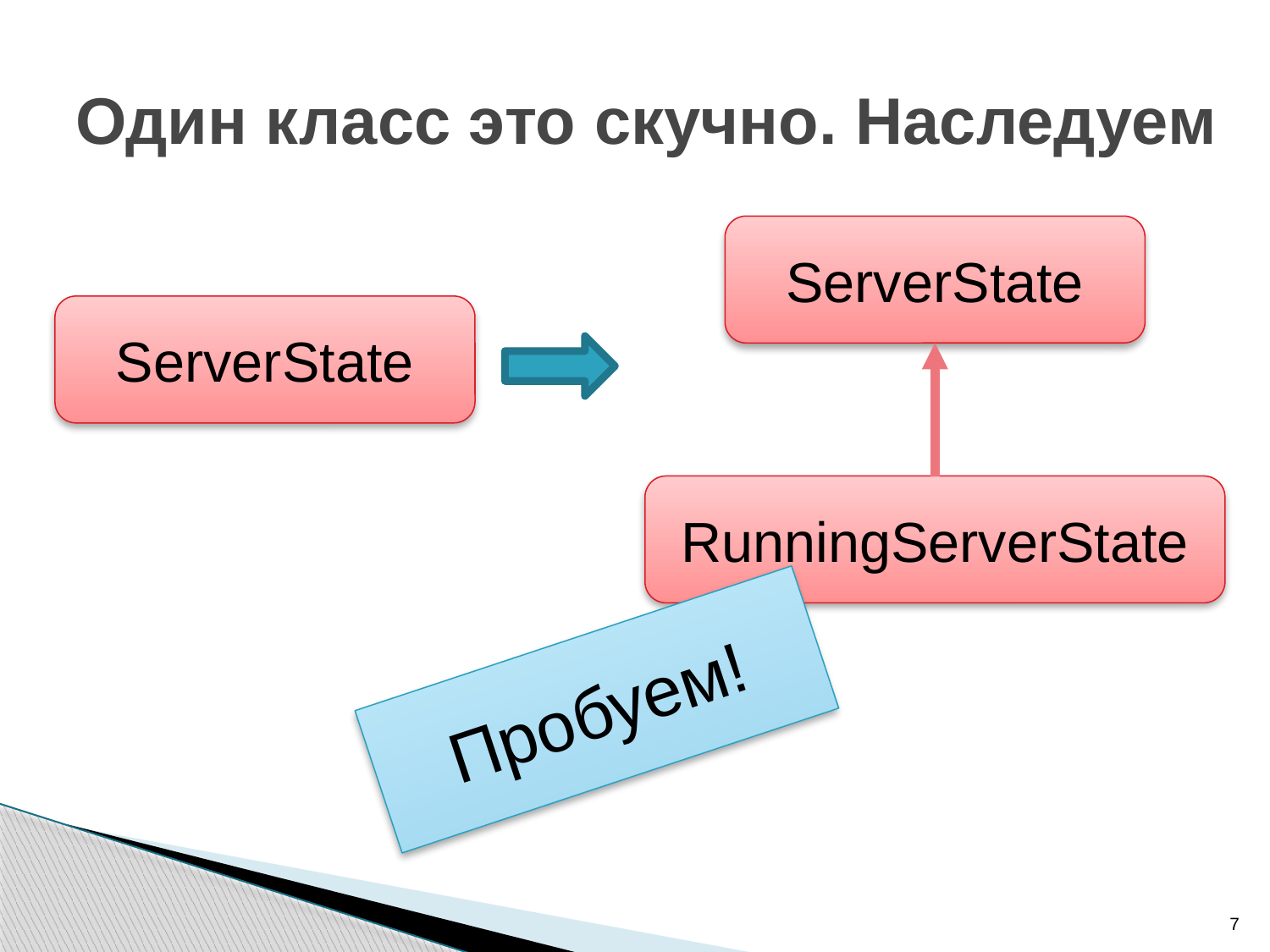

# Один класс это скучно. Наследуем
ServerState
ServerState

RunningServerState
Пробуем!
7